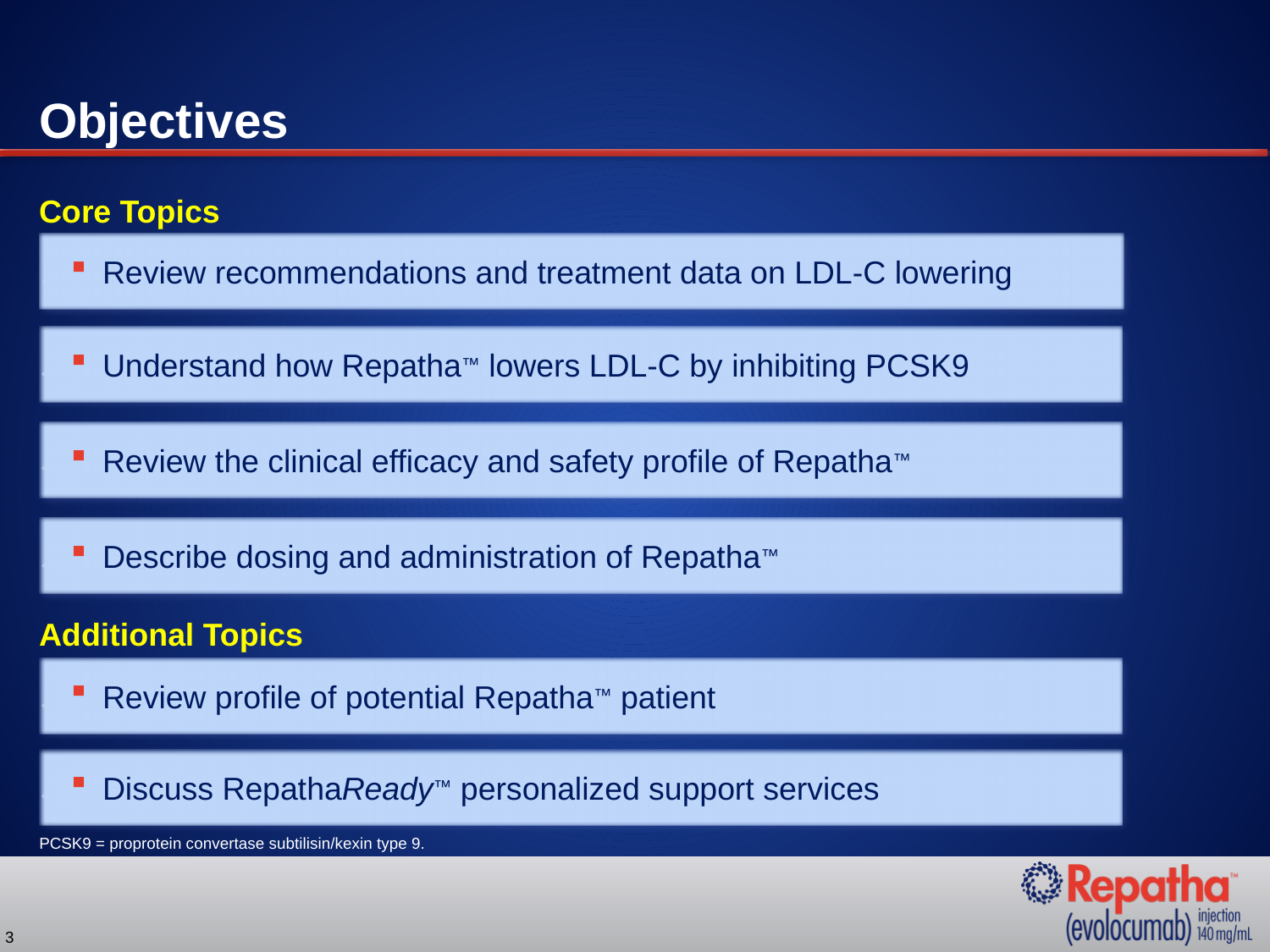

# Objectives

Core Topics
Review recommendations and treatment data on LDL-C lowering

Understand how Repatha™ lowers LDL-C by inhibiting PCSK9

Review the clinical efficacy and safety profile of Repatha™

Describe dosing and administration of Repatha™

Additional Topics
Review profile of potential Repatha™ patient

Discuss RepathaReady™ personalized support services

PCSK9 = proprotein convertase subtilisin/kexin type 9.